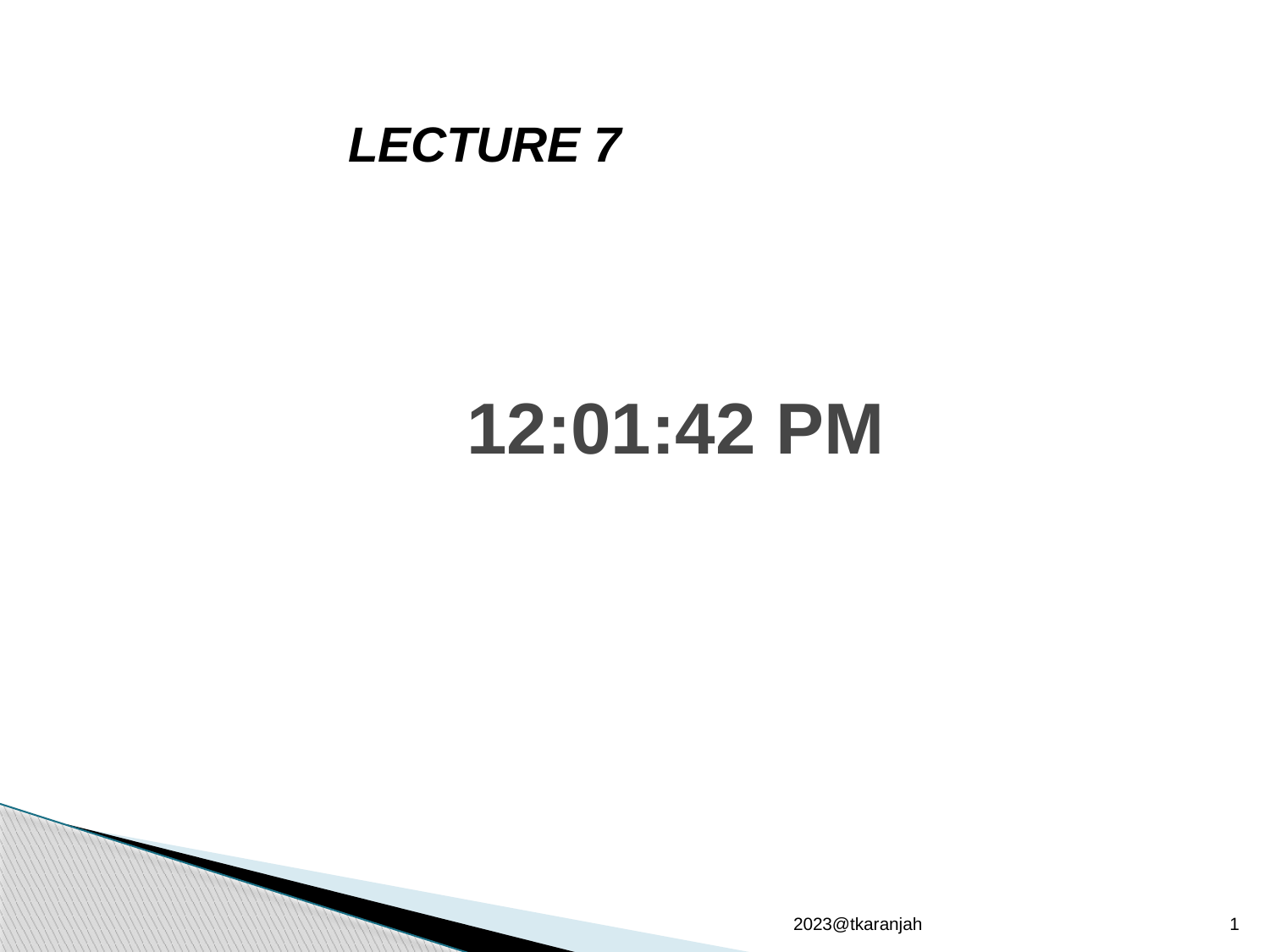

LECTURE 7
# 12:01:42 PM
2023@tkaranjah
1